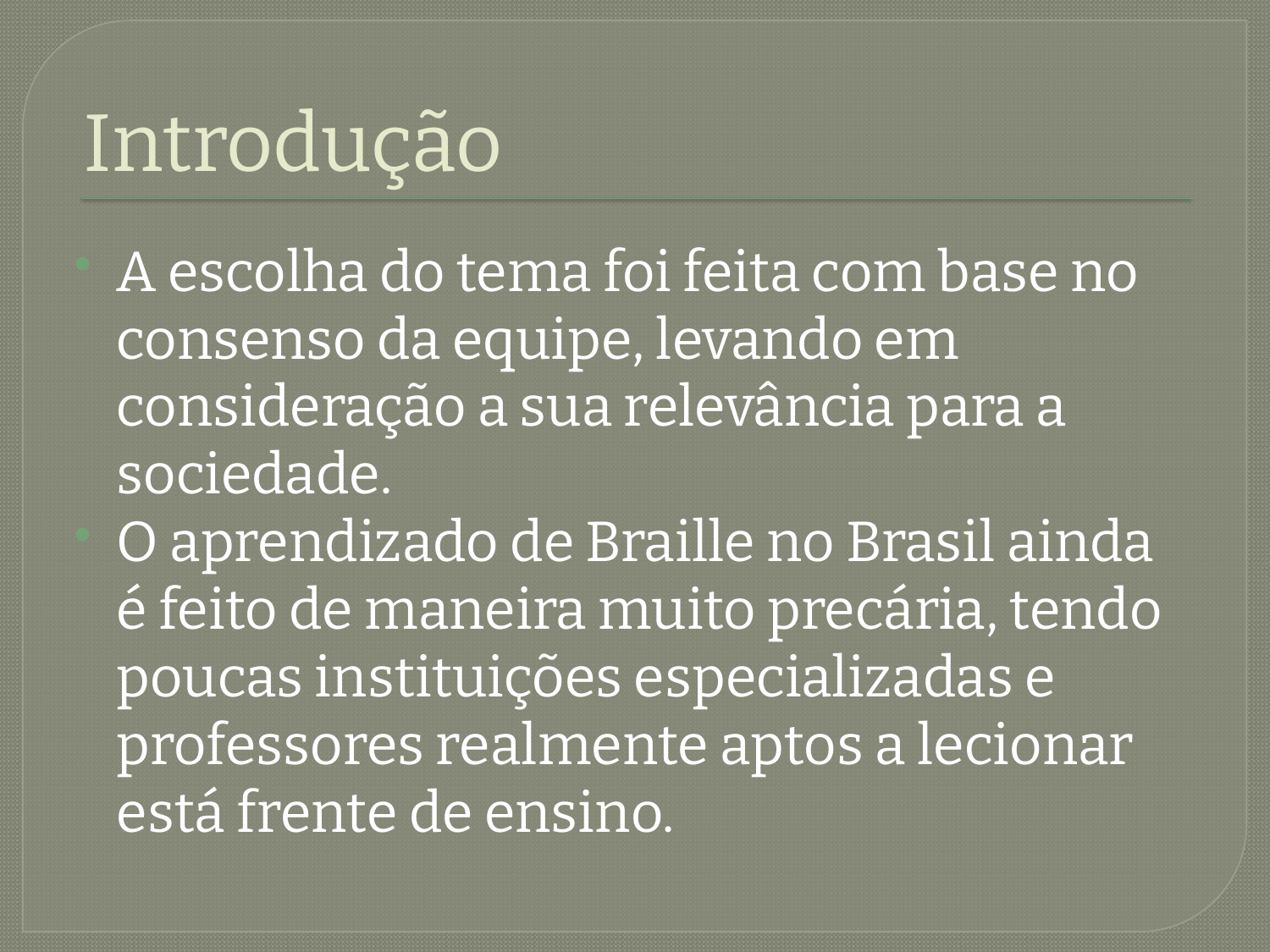

# Introdução
A escolha do tema foi feita com base no consenso da equipe, levando em consideração a sua relevância para a sociedade.
O aprendizado de Braille no Brasil ainda é feito de maneira muito precária, tendo poucas instituições especializadas e professores realmente aptos a lecionar está frente de ensino.